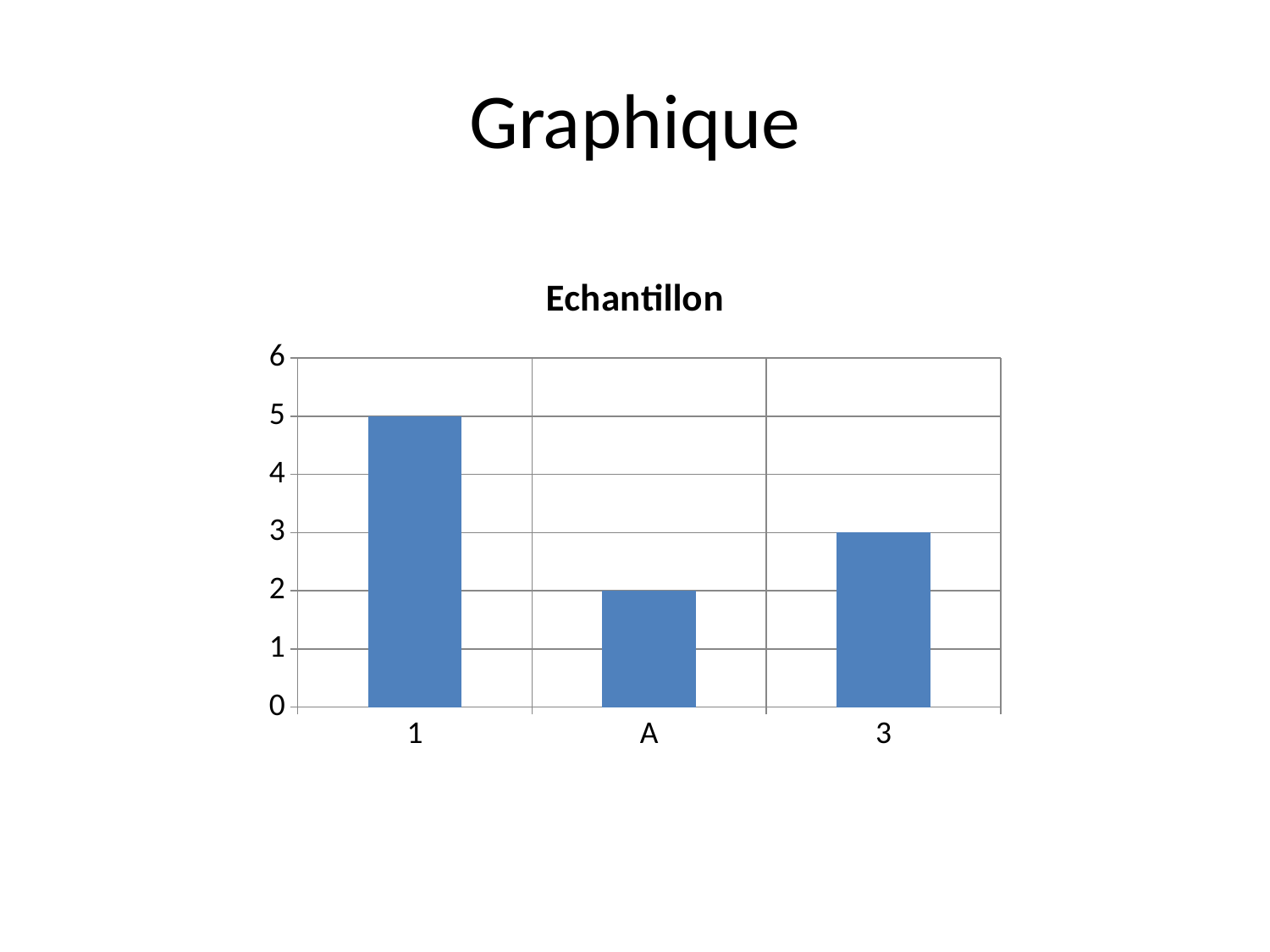

# Graphique

### Chart

| Category | Echantillon |
|---|---|
| 1 | 5.0 |
| A | 2.0 |
| 3 | 3.0 |